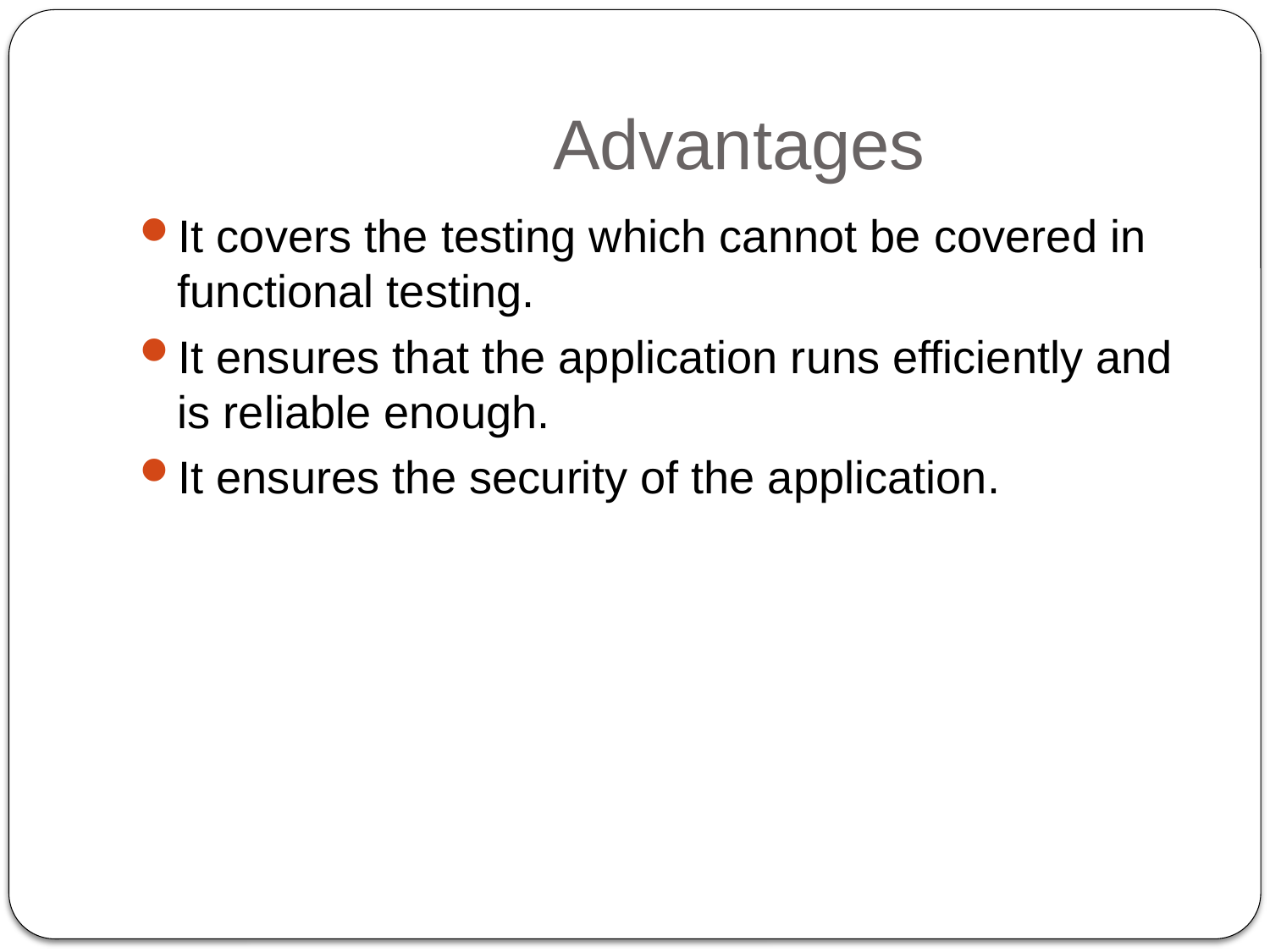

# Advantages
It covers the testing which cannot be covered in functional testing.
It ensures that the application runs efficiently and is reliable enough.
It ensures the security of the application.